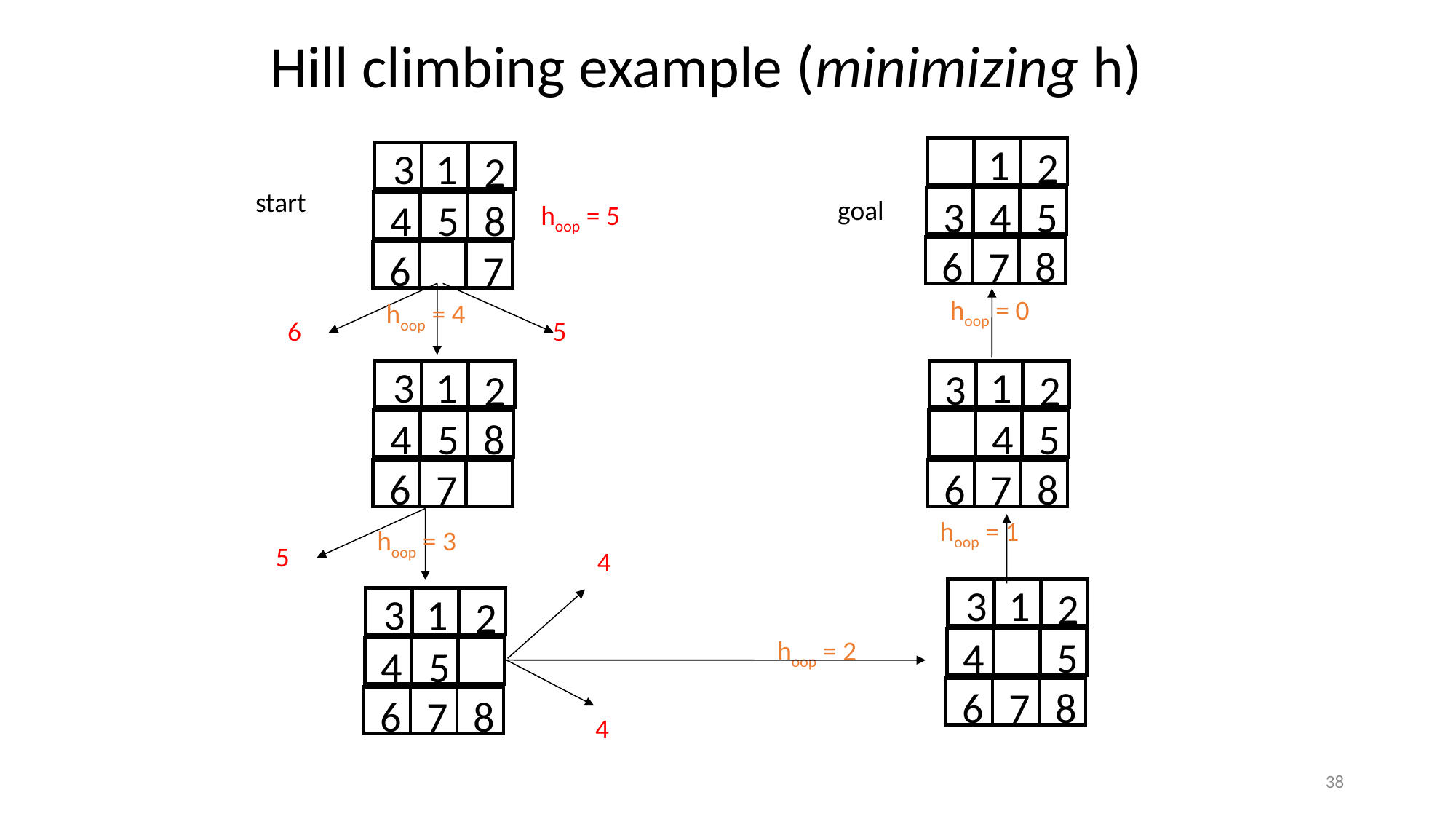

# Hill climbing example (minimizing h)
1

2

3

4

5

6

7

8

1

2

4

5

8

6

7

3
start
goal
hoop = 5

hoop = 0

hoop = 4
6
5
1

2

4

5

8

6

7

3
1

2

4

5

6

7

8

3

hoop = 1

hoop = 3
5
4
1

2

4

5

6

7

8

3
1

2

4

5

6

7

8

3

hoop = 2

4
       38